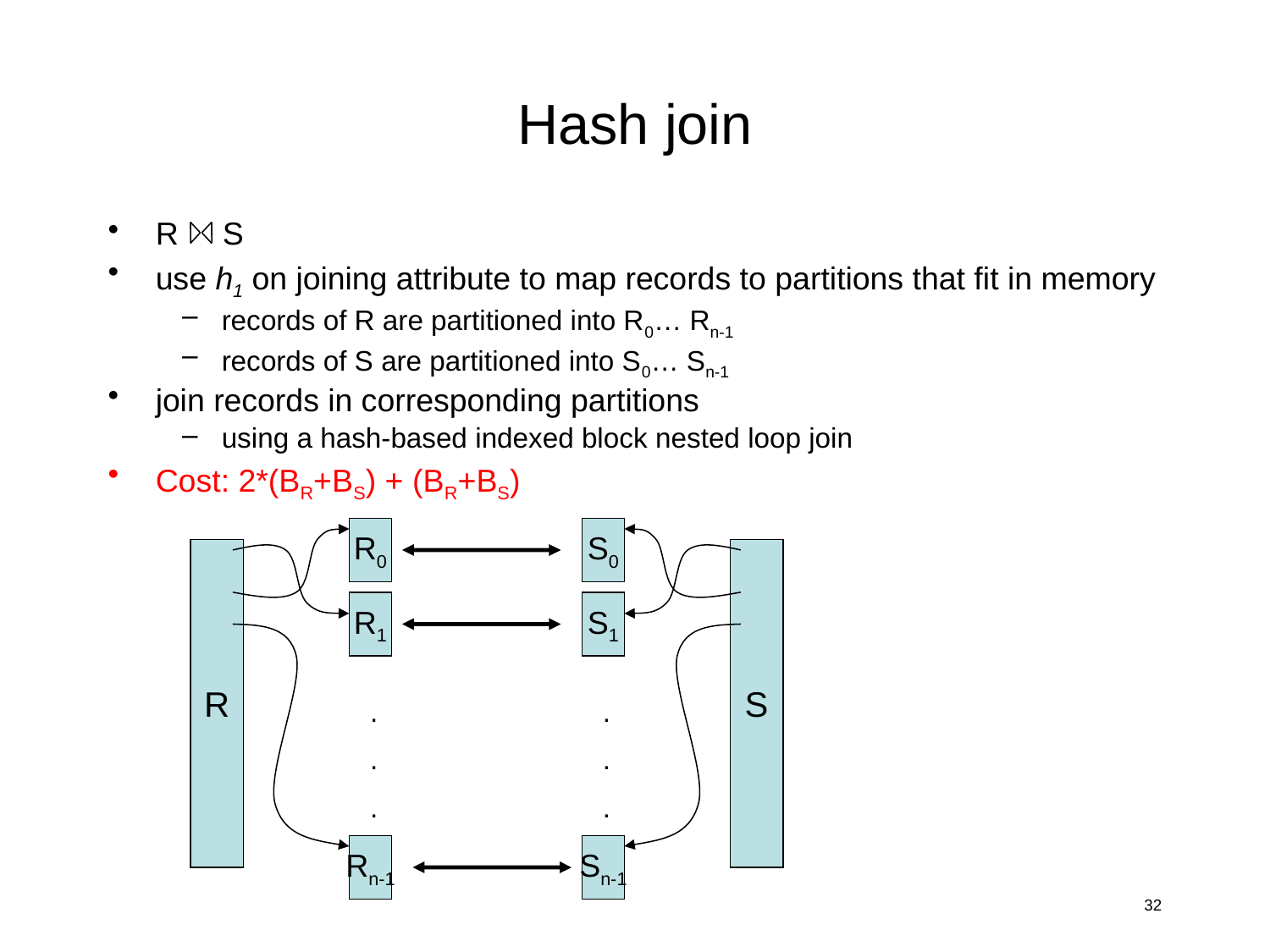

# Hash join
R     S
use h1 on joining attribute to map records to partitions that fit in memory
records of R are partitioned into R0… Rn-1
records of S are partitioned into S0… Sn-1
join records in corresponding partitions
using a hash-based indexed block nested loop join
Cost: 2*(BR+BS) + (BR+BS)

R0

R

R1

.
.
.
Rn-1
S0

S

S1

.
.
.
Sn-1

32